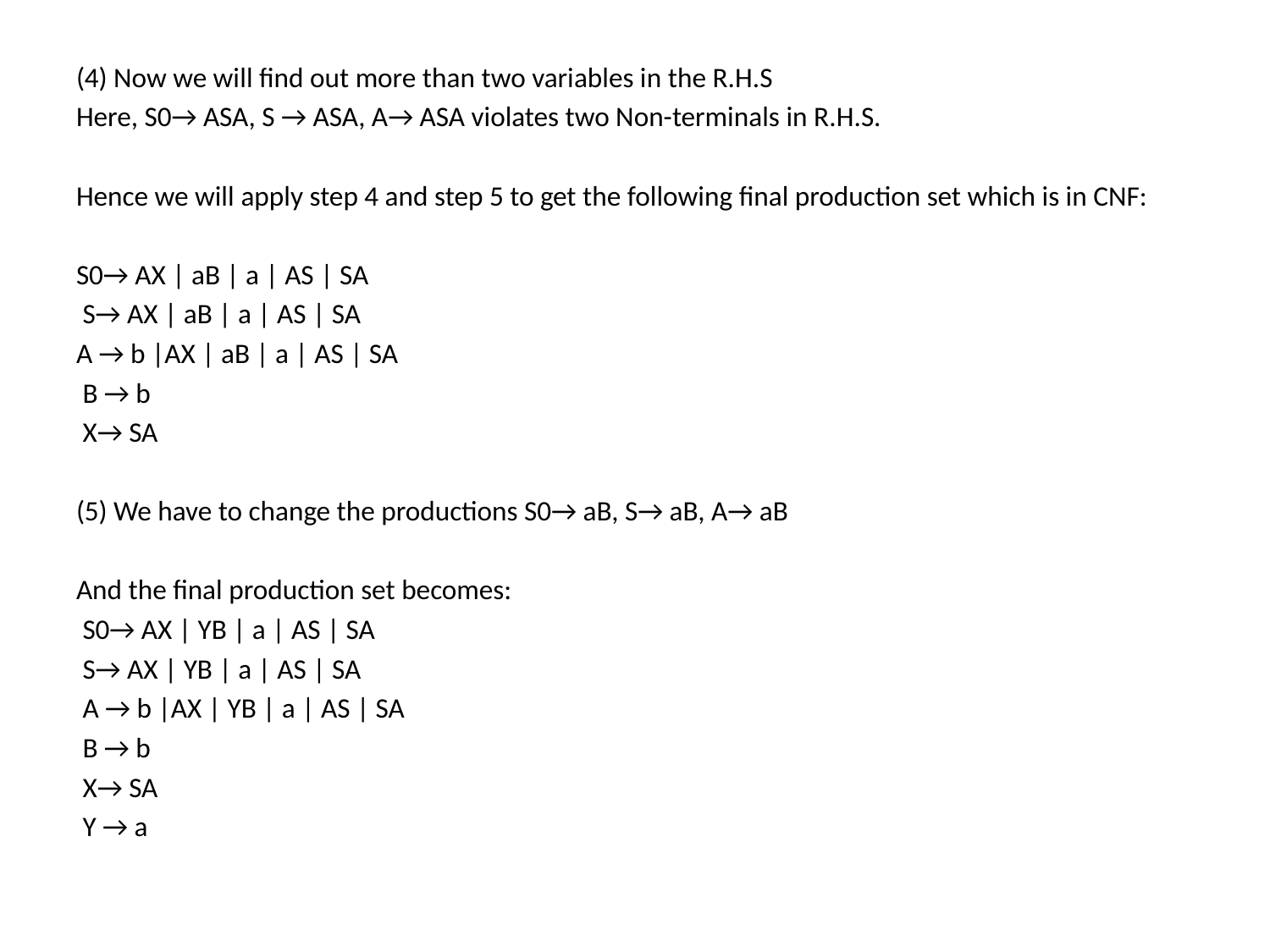

(4) Now we will find out more than two variables in the R.H.S
Here, S0→ ASA, S → ASA, A→ ASA violates two Non-terminals in R.H.S.

Hence we will apply step 4 and step 5 to get the following final production set which is in CNF:

S0→ AX | aB | a | AS | SA
 S→ AX | aB | a | AS | SA
A → b |AX | aB | a | AS | SA
 B → b
 X→ SA

(5) We have to change the productions S0→ aB, S→ aB, A→ aB

And the final production set becomes:
 S0→ AX | YB | a | AS | SA
 S→ AX | YB | a | AS | SA
 A → b |AX | YB | a | AS | SA
 B → b
 X→ SA
 Y → a